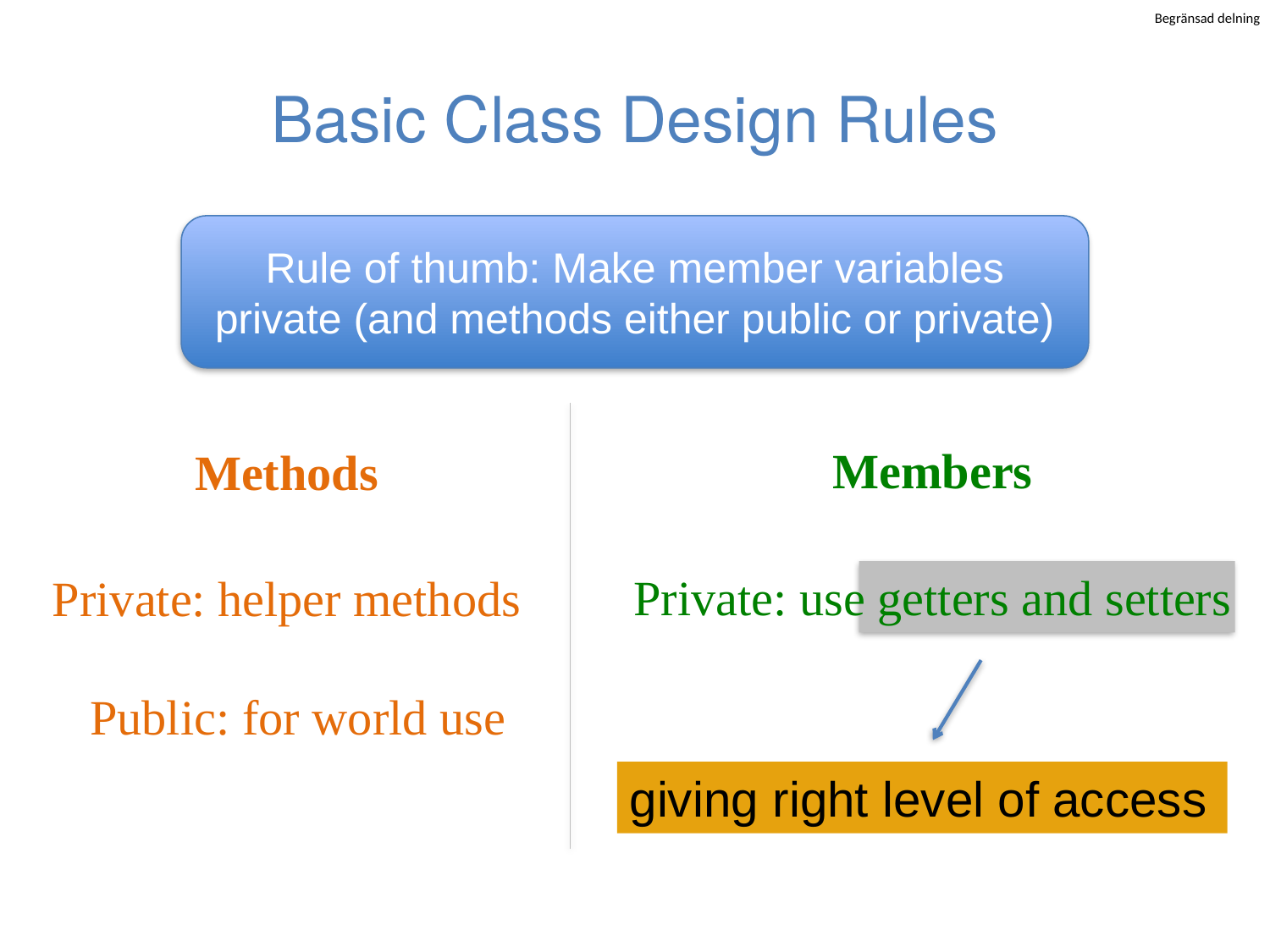

# Basic Class Design Rules
Rule of thumb: Make member variables private (and methods either public or private)
Members
Methods
Private: use getters and setters

Private: helper methods
Public: for world use
giving right level of access